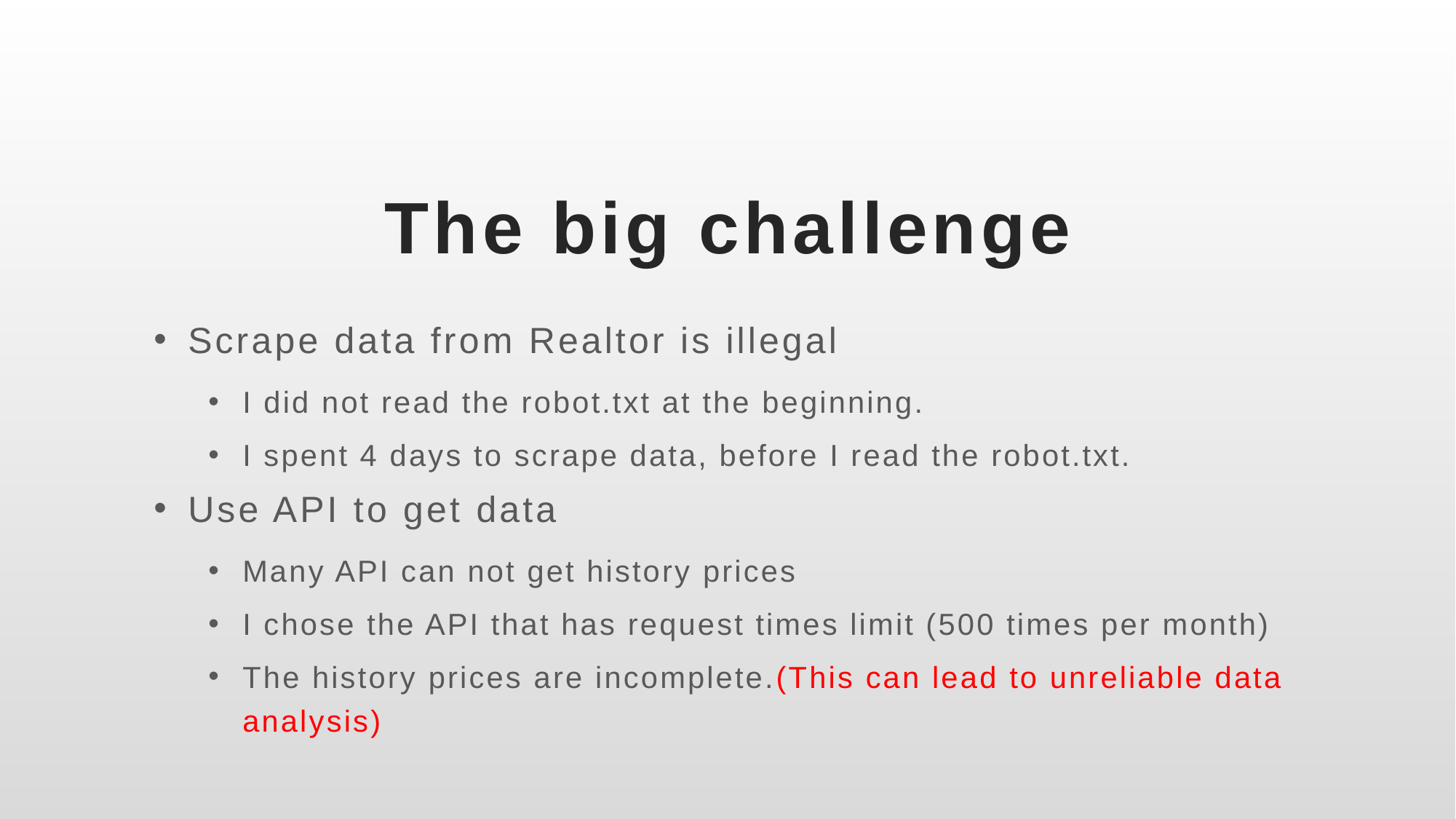

# The big challenge
Scrape data from Realtor is illegal
I did not read the robot.txt at the beginning.
I spent 4 days to scrape data, before I read the robot.txt.
Use API to get data
Many API can not get history prices
I chose the API that has request times limit (500 times per month)
The history prices are incomplete.(This can lead to unreliable data analysis)